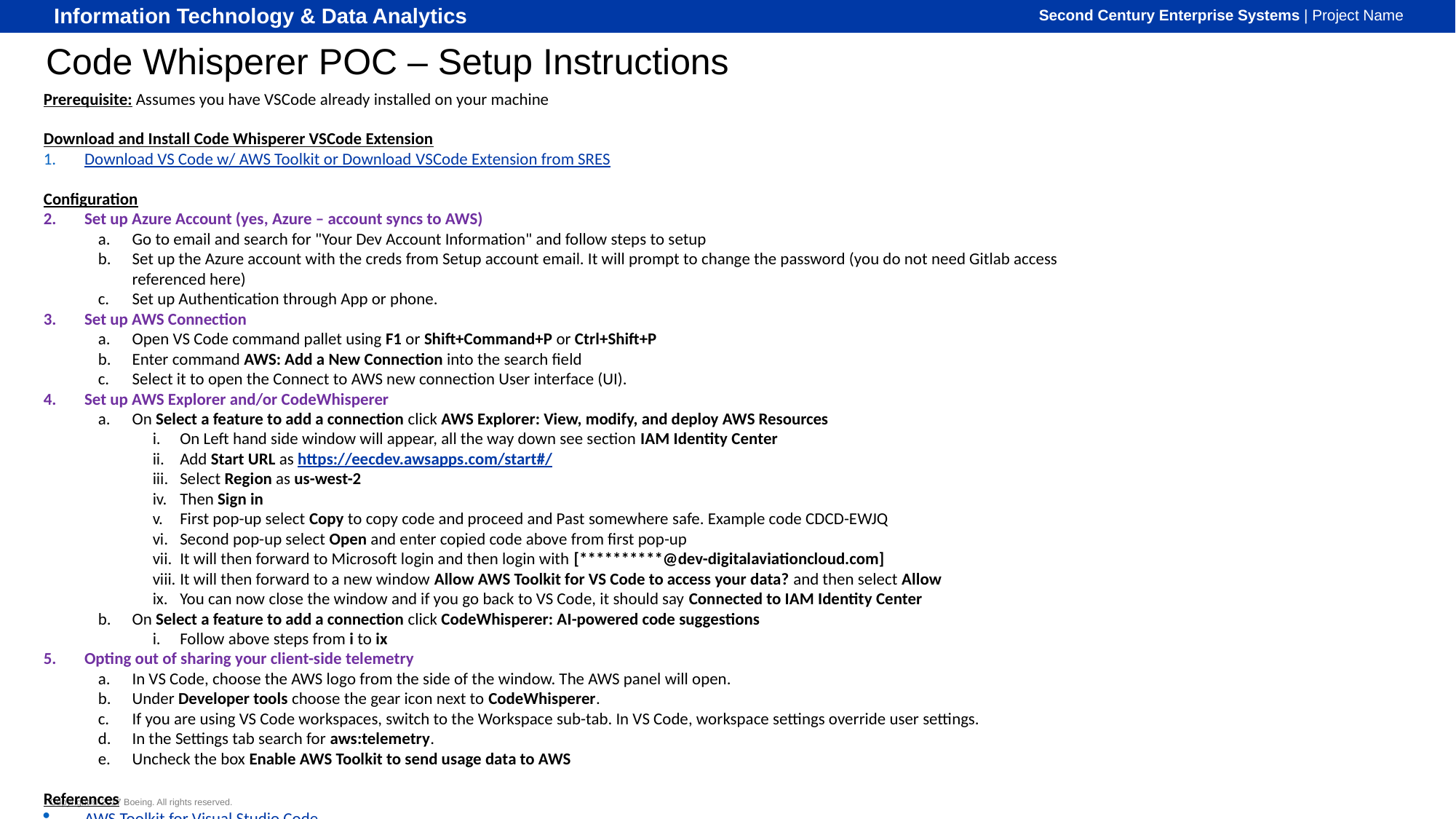

# Code Whisperer POC – Setup Instructions

Prerequisite: Assumes you have VSCode already installed on your machine

Download and Install Code Whisperer VSCode Extension
Download VS Code w/ AWS Toolkit or Download VSCode Extension from SRES

Configuration
Set up Azure Account (yes, Azure – account syncs to AWS)
Go to email and search for "Your Dev Account Information" and follow steps to setup
Set up the Azure account with the creds from Setup account email. It will prompt to change the password (you do not need Gitlab access referenced here)
Set up Authentication through App or phone.
Set up AWS Connection
Open VS Code command pallet using F1 or Shift+Command+P or Ctrl+Shift+P
Enter command AWS: Add a New Connection into the search field
Select it to open the Connect to AWS new connection User interface (UI).
Set up AWS Explorer and/or CodeWhisperer
On Select a feature to add a connection click AWS Explorer: View, modify, and deploy AWS Resources
On Left hand side window will appear, all the way down see section IAM Identity Center
Add Start URL as https://eecdev.awsapps.com/start#/
Select Region as us-west-2
Then Sign in
First pop-up select Copy to copy code and proceed and Past somewhere safe. Example code CDCD-EWJQ
Second pop-up select Open and enter copied code above from first pop-up
It will then forward to Microsoft login and then login with [**********@dev-digitalaviationcloud.com]
It will then forward to a new window Allow AWS Toolkit for VS Code to access your data? and then select Allow
You can now close the window and if you go back to VS Code, it should say Connected to IAM Identity Center
On Select a feature to add a connection click CodeWhisperer: AI-powered code suggestions
Follow above steps from i to ix
Opting out of sharing your client-side telemetry
In VS Code, choose the AWS logo from the side of the window. The AWS panel will open.
Under Developer tools choose the gear icon next to CodeWhisperer.
If you are using VS Code workspaces, switch to the Workspace sub-tab. In VS Code, workspace settings override user settings.
In the Settings tab search for aws:telemetry.
Uncheck the box Enable AWS Toolkit to send usage data to AWS

References
AWS Toolkit for Visual Studio Code